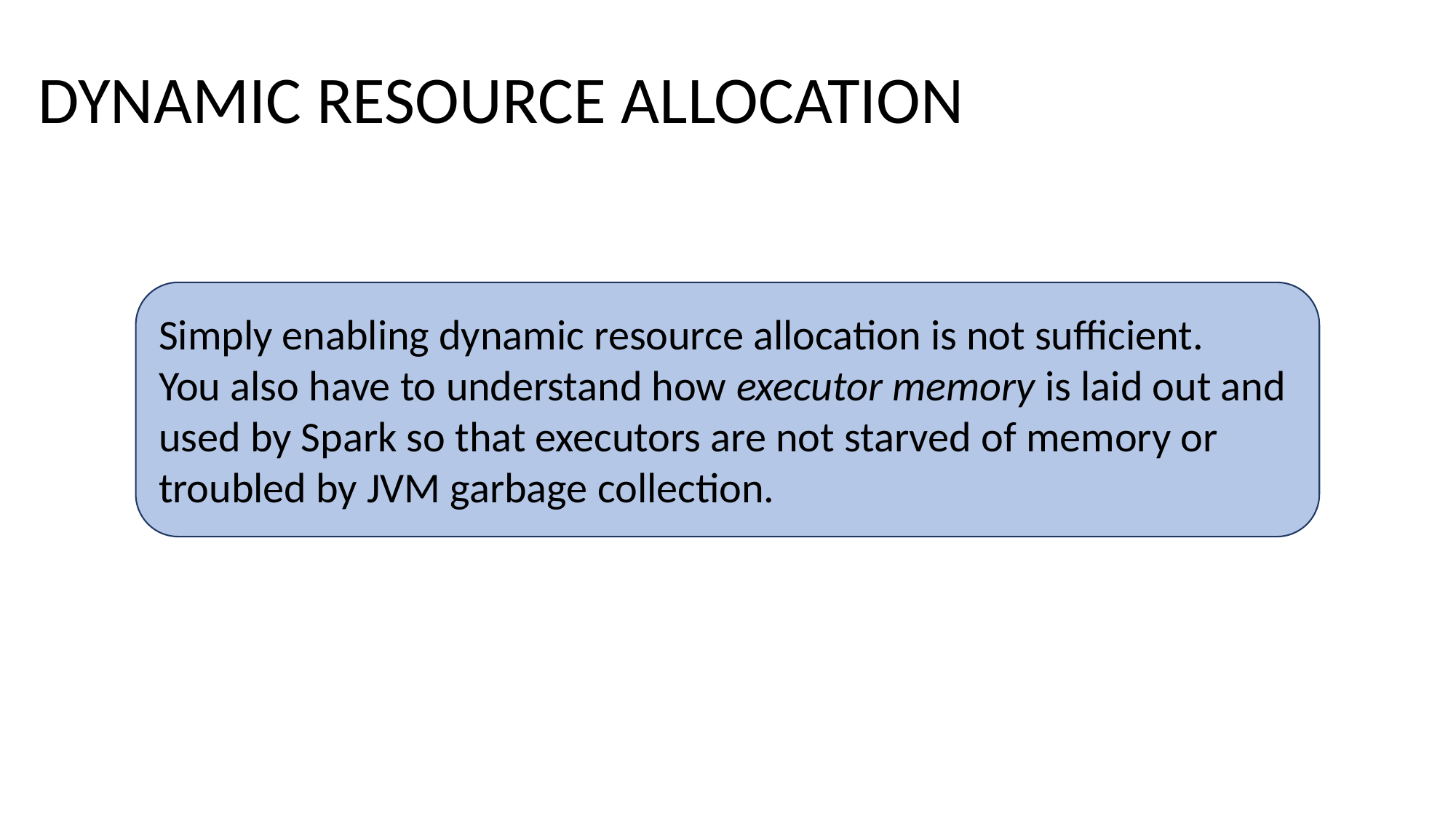

# DYNAMIC RESOURCE ALLOCATION
Simply enabling dynamic resource allocation is not sufficient.
You also have to understand how executor memory is laid out and used by Spark so that executors are not starved of memory or troubled by JVM garbage collection.